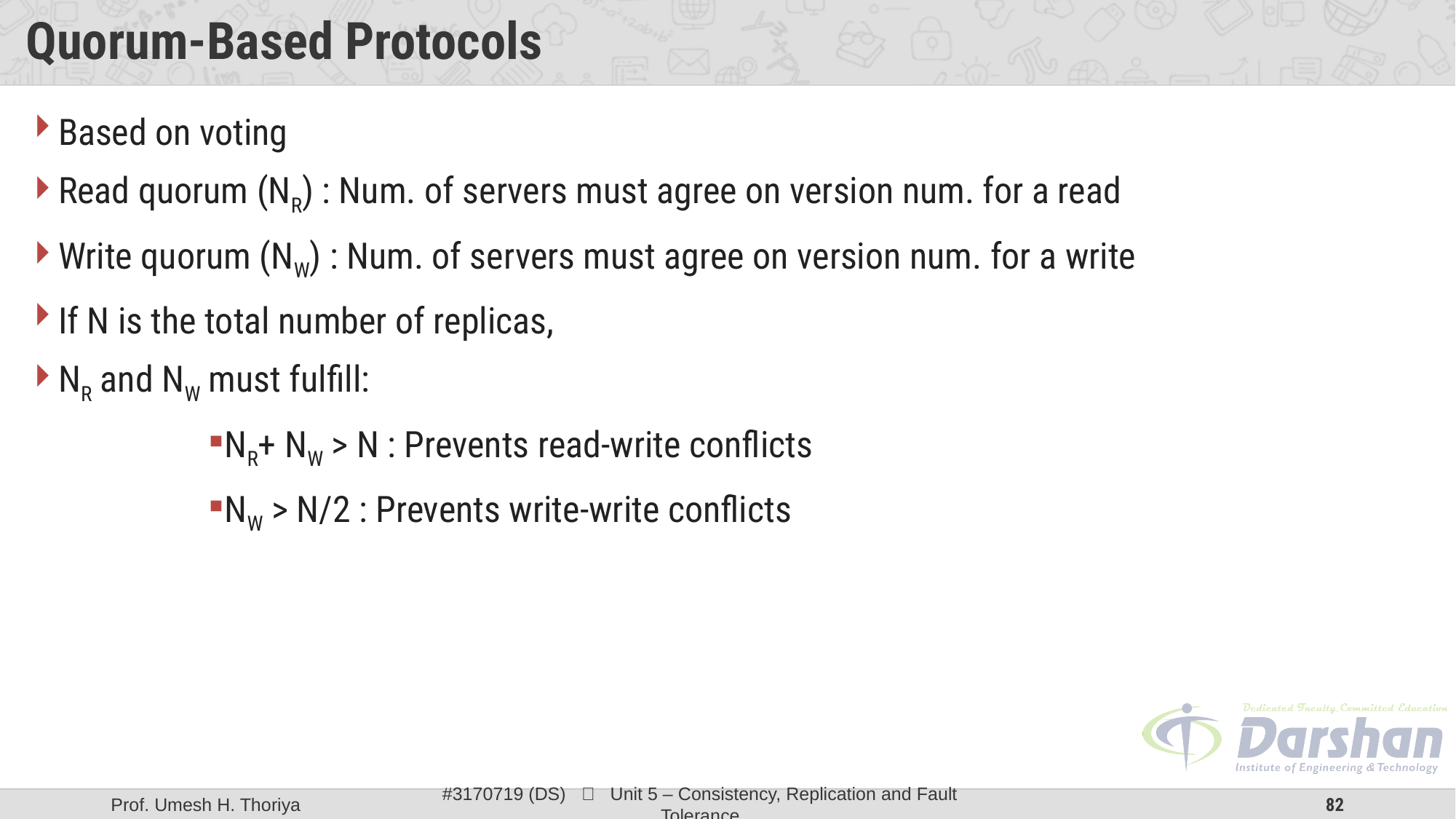

# Quorum-Based Protocols
Based on voting
Read quorum (NR) : Num. of servers must agree on version num. for a read
Write quorum (NW) : Num. of servers must agree on version num. for a write
If N is the total number of replicas,
NR and NW must fulfill:
NR+ NW > N : Prevents read-write conflicts
NW > N/2 : Prevents write-write conflicts